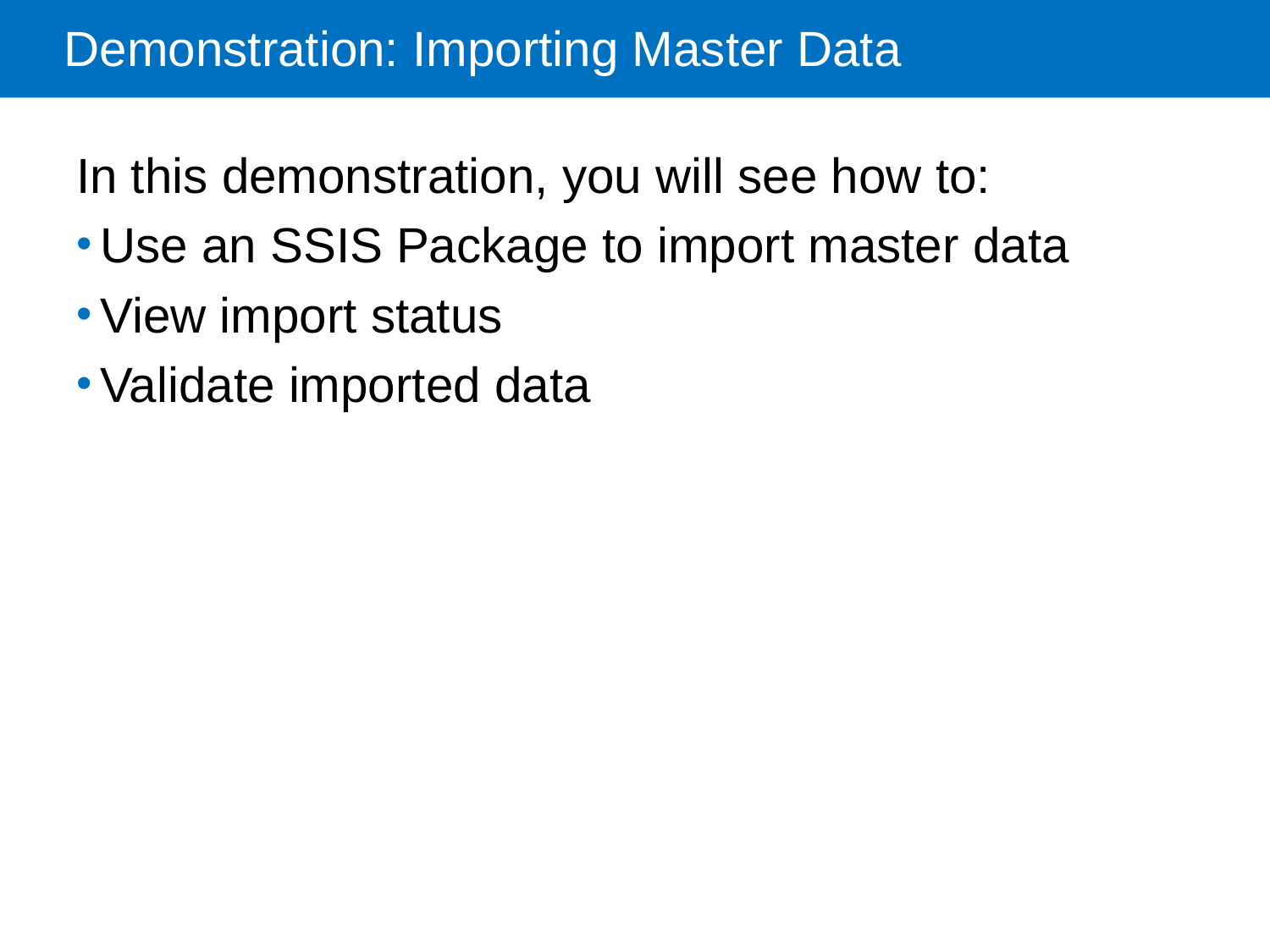

# Demonstration: Importing Master Data
In this demonstration, you will see how to:
Use an SSIS Package to import master data
View import status
Validate imported data